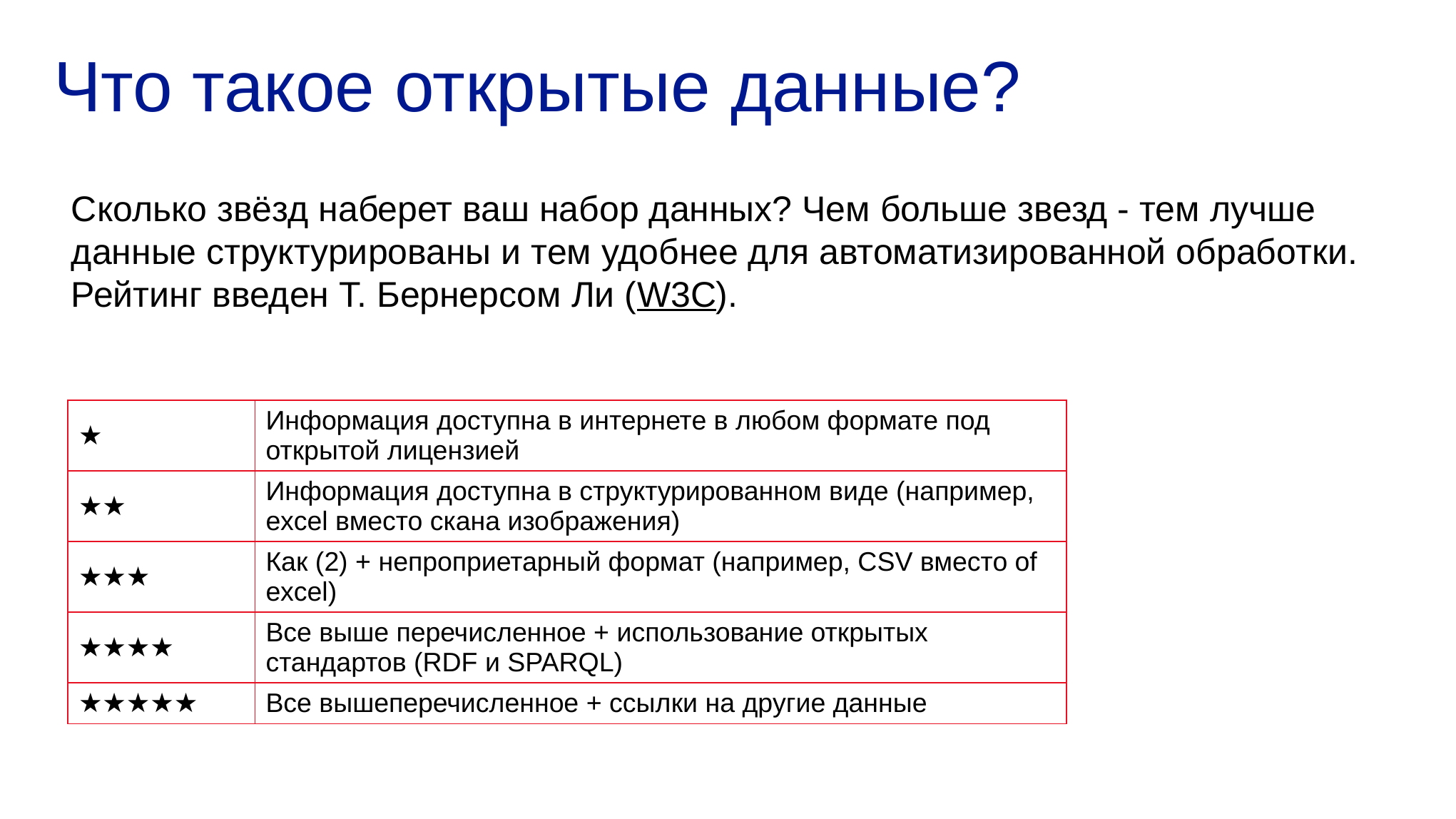

# Что такое открытые данные?
Сколько звёзд наберет ваш набор данных? Чем больше звезд - тем лучше данные структурированы и тем удобнее для автоматизированной обработки. Рейтинг введен Т. Бернерсом Ли (W3C).

| ★ | Информация доступна в интернете в любом формате под открытой лицензией |
| --- | --- |
| ★★ | Информация доступна в структурированном виде (например, excel вместо скана изображения) |
| ★★★ | Как (2) + непроприетарный формат (например, CSV вместо of excel) |
| ★★★★ | Все выше перечисленное + использование открытых стандартов (RDF и SPARQL) |
| ★★★★★ | Все вышеперечисленное + ссылки на другие данные |